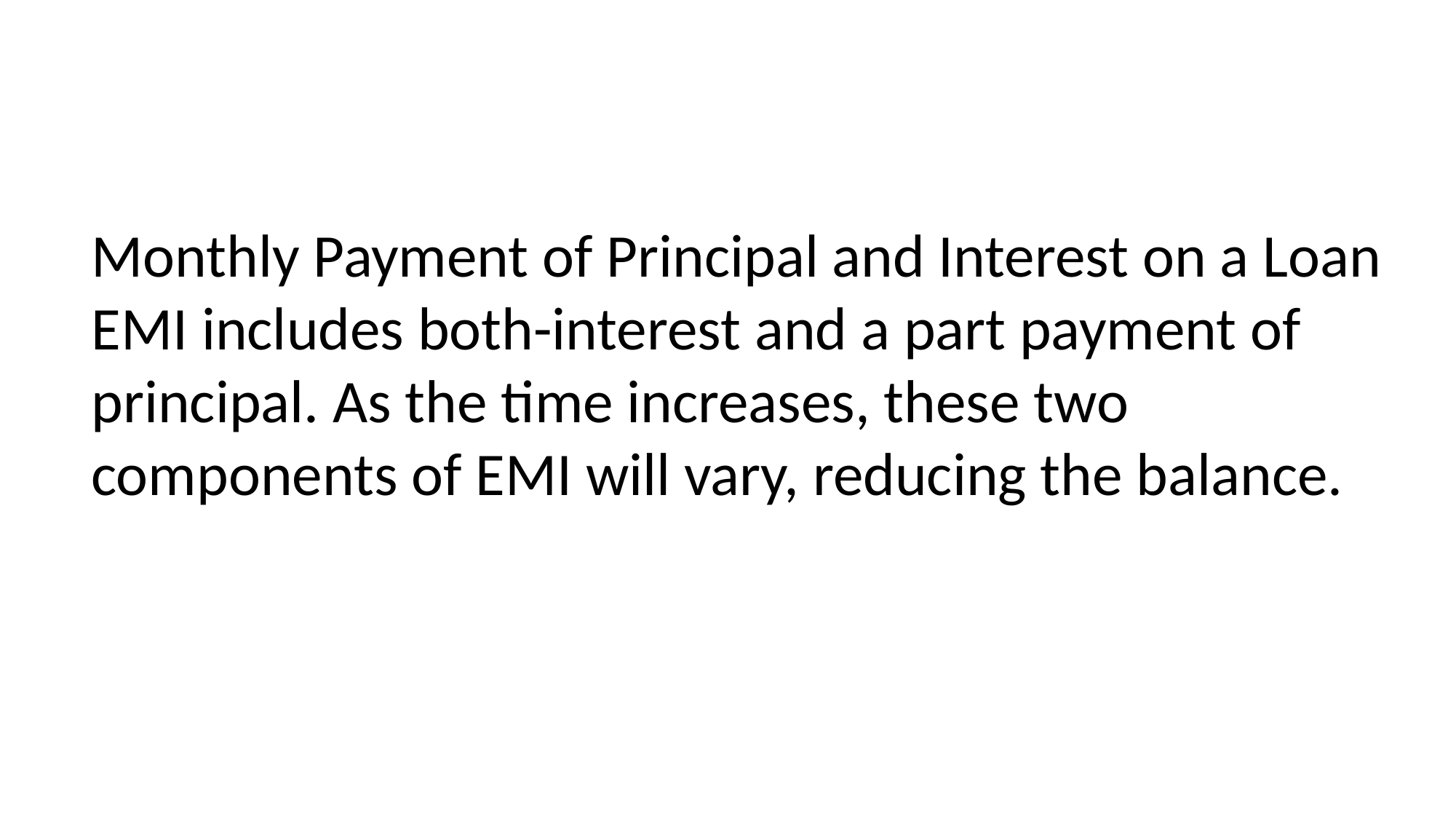

Monthly Payment of Principal and Interest on a Loan EMI includes both-interest and a part payment of principal. As the time increases, these two components of EMI will vary, reducing the balance.